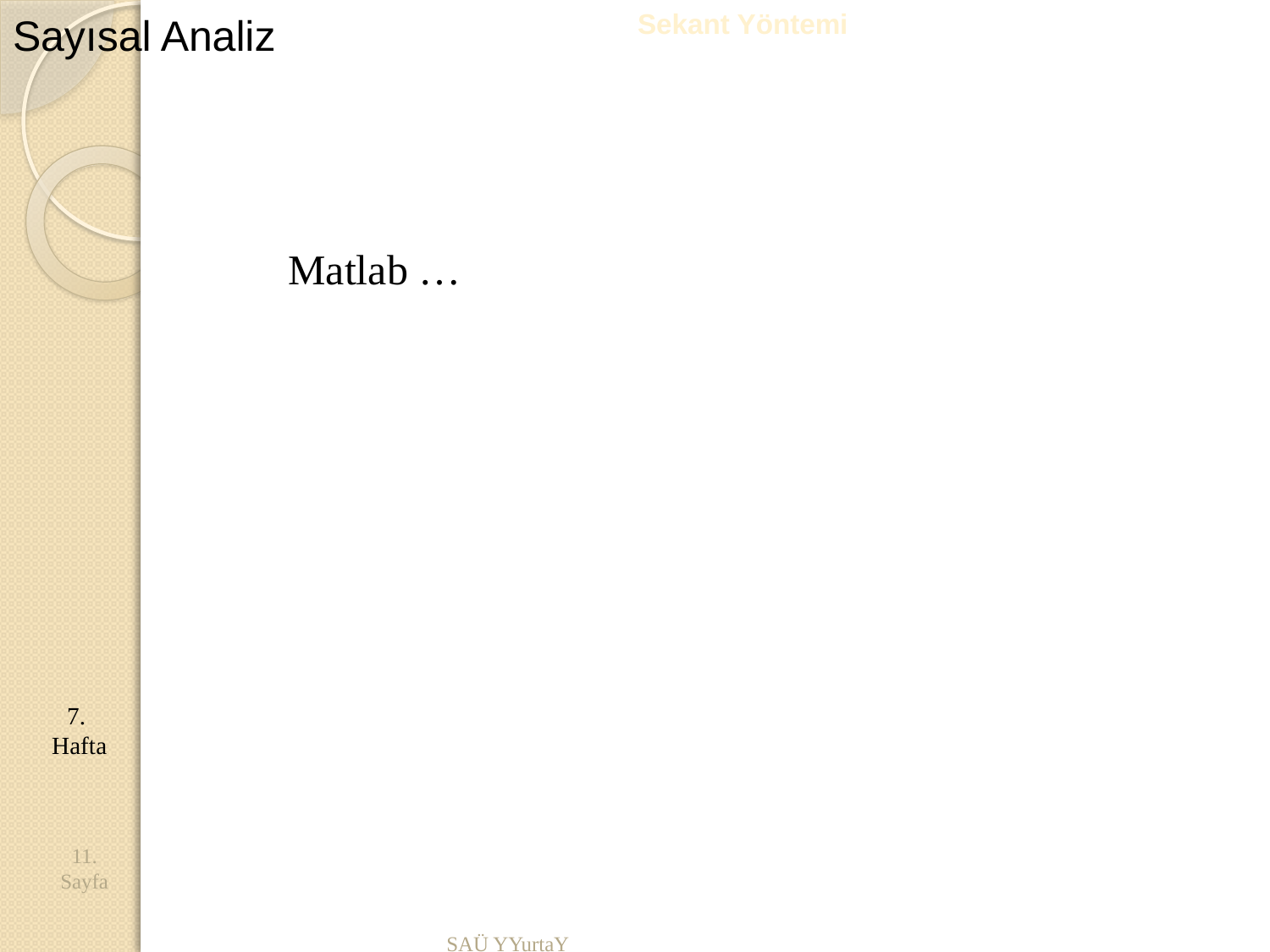

Sekant Yöntemi

Sayısal Analiz
Matlab …
7.  Hafta
11.
Sayfa
SAÜ YYurtaY